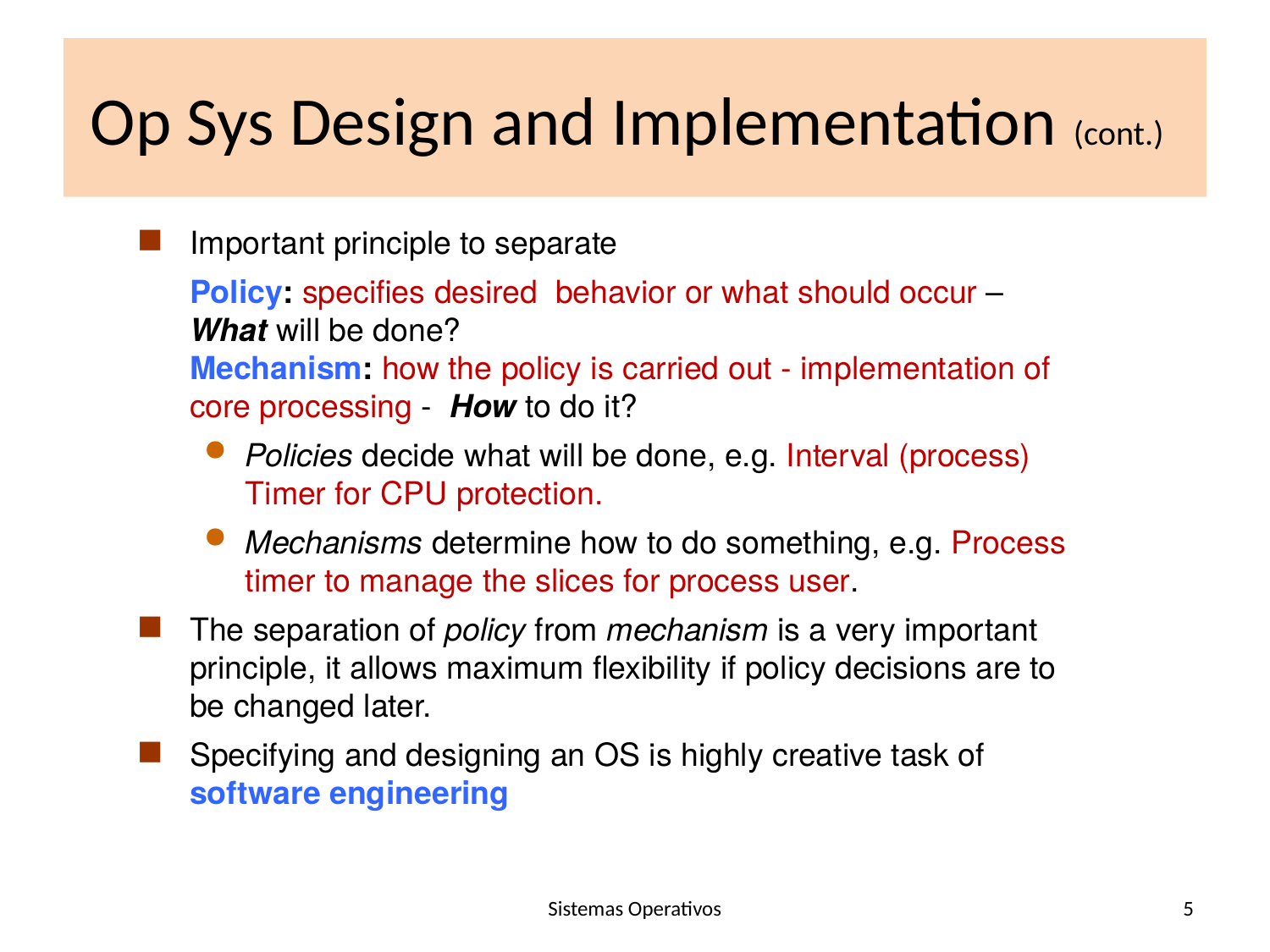

# Op Sys Design and Implementation (cont.)
Important principle to separate
	Policy: specifies desired  behavior or what should occur –         What will be done?
Mechanism: how the policy is carried out - implementation of core processing -  How to do it?
Policies decide what will be done, e.g. Interval (process) Timer for CPU protection.
Mechanisms determine how to do something, e.g. Process timer to manage the slices for process user.
The separation of policy from mechanism is a very important principle, it allows maximum flexibility if policy decisions are to be changed later.
Specifying and designing an OS is highly creative task of software engineering

Sistemas Operativos
5